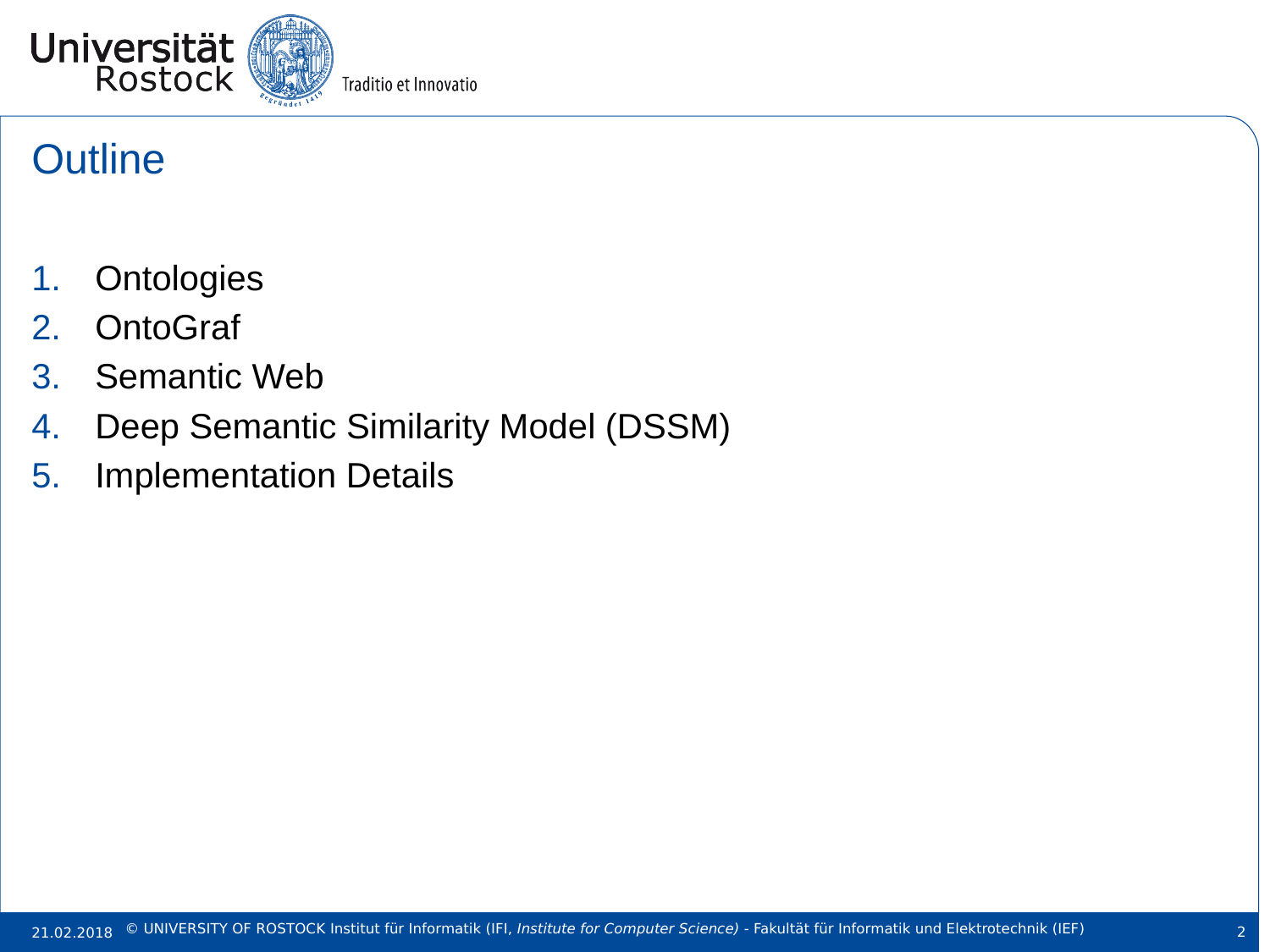

# Outline

Ontologies
OntoGraf
Semantic Web
Deep Semantic Similarity Model (DSSM)
Implementation Details

2
21.02.2018